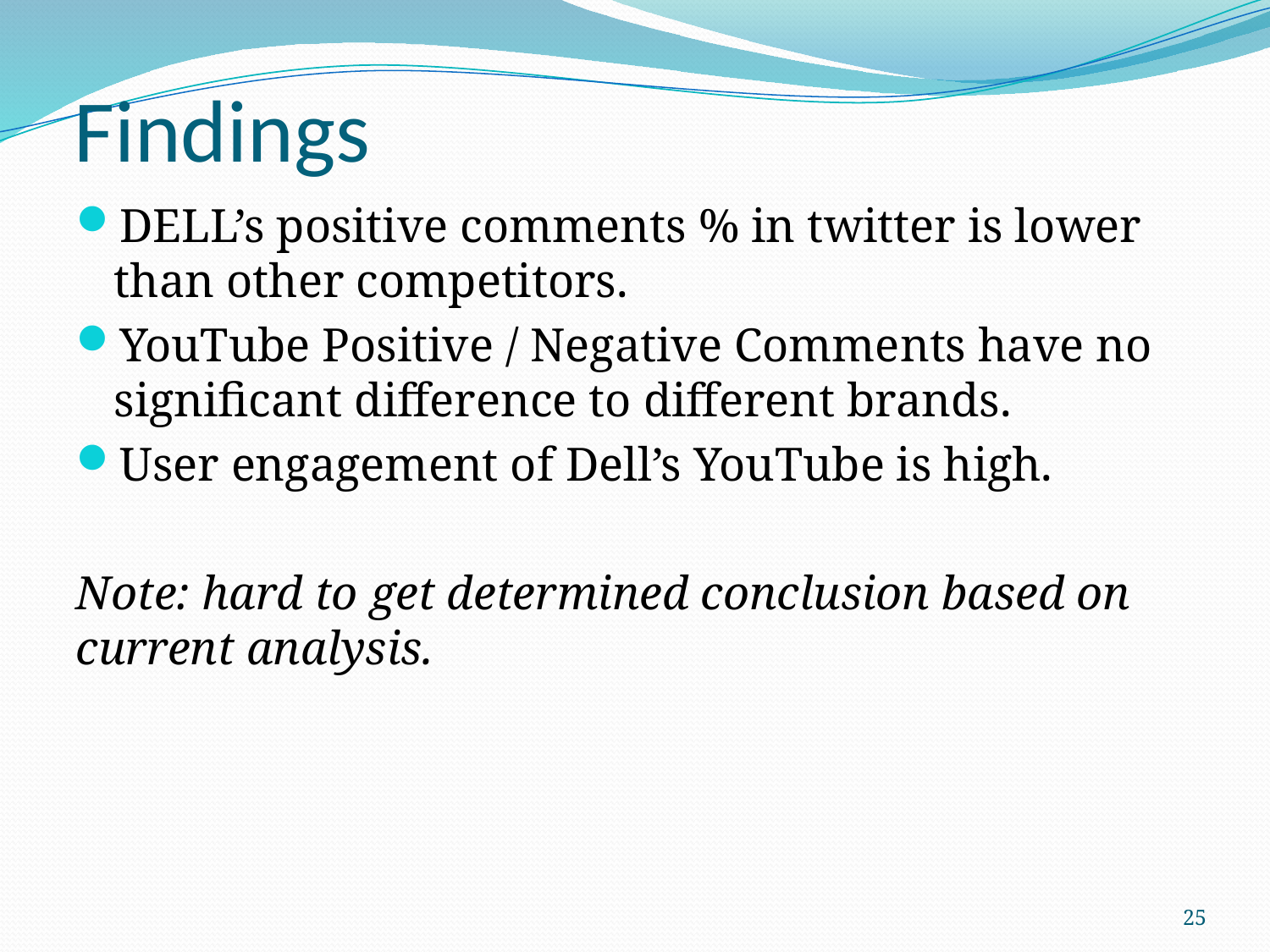

# Findings
DELL’s positive comments % in twitter is lower than other competitors.
YouTube Positive / Negative Comments have no significant difference to different brands.
User engagement of Dell’s YouTube is high.

Note: hard to get determined conclusion based on current analysis.
25